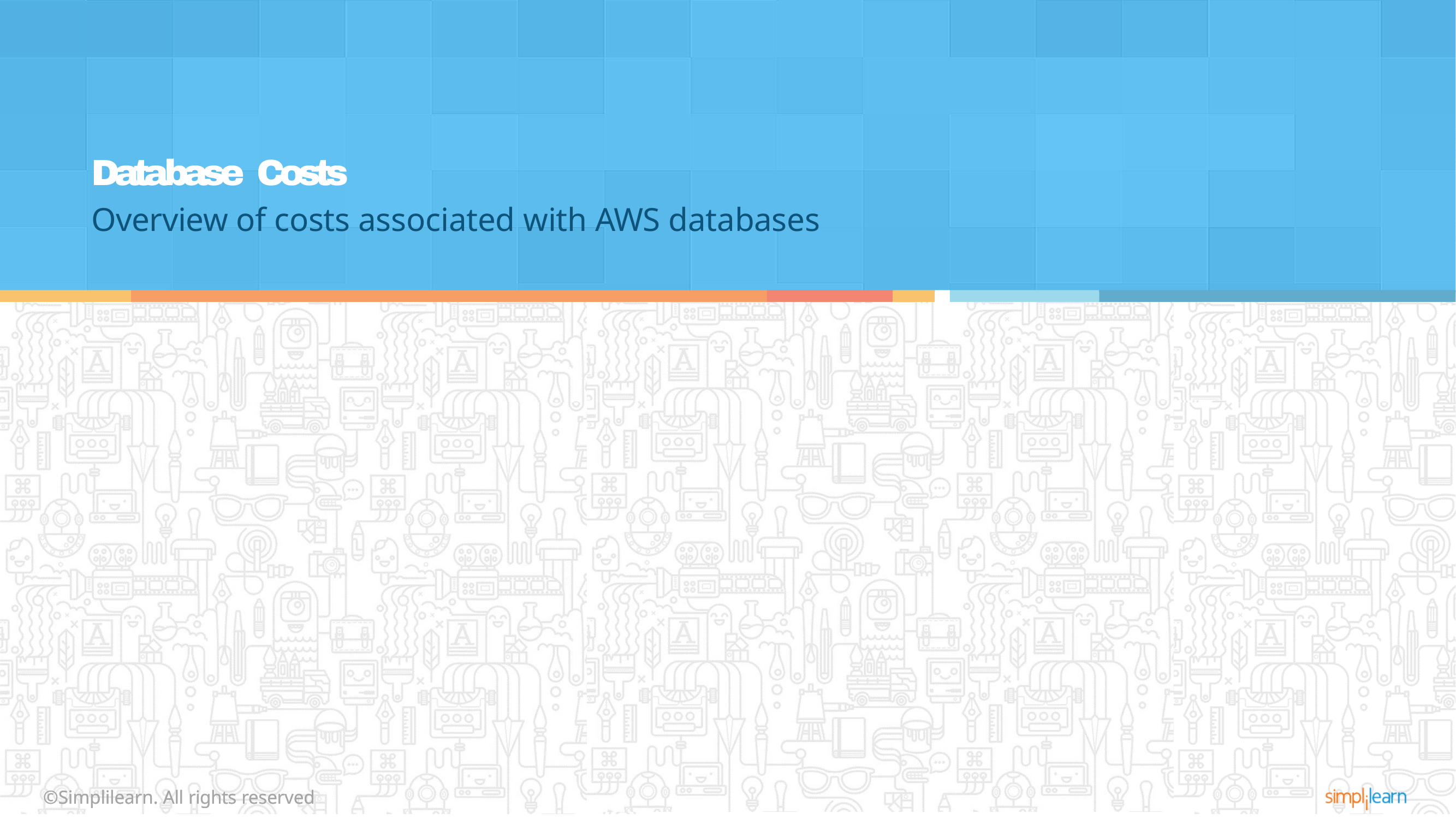

# Database Costs
Overview of costs associated with AWS databases
©Simplilearn. All rights reserved
©Simplilearn. All rights reserved
108